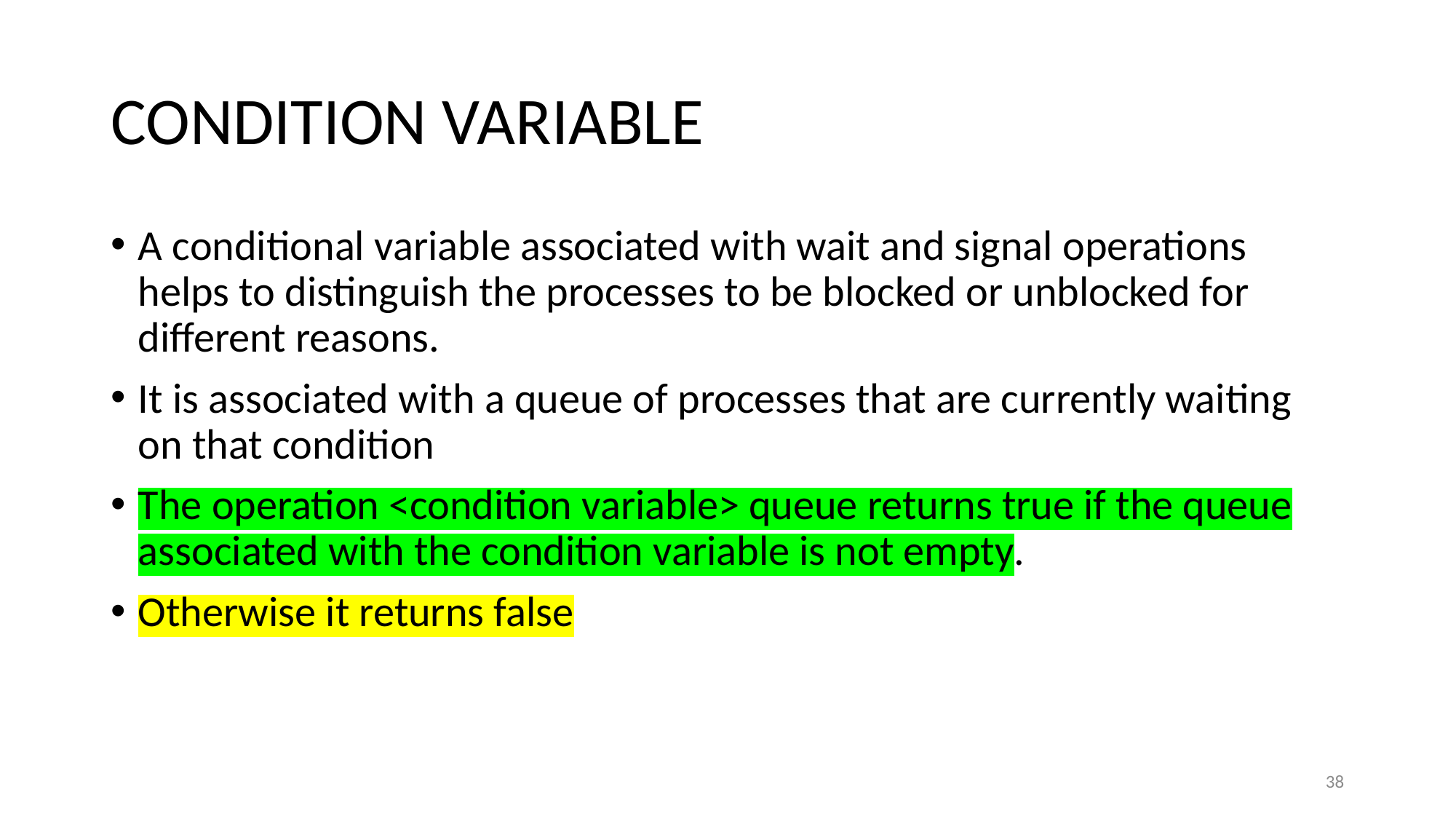

# CONDITION VARIABLE
A conditional variable associated with wait and signal operations helps to distinguish the processes to be blocked or unblocked for different reasons.
It is associated with a queue of processes that are currently waiting on that condition
The operation <condition variable> queue returns true if the queue associated with the condition variable is not empty.
Otherwise it returns false
38